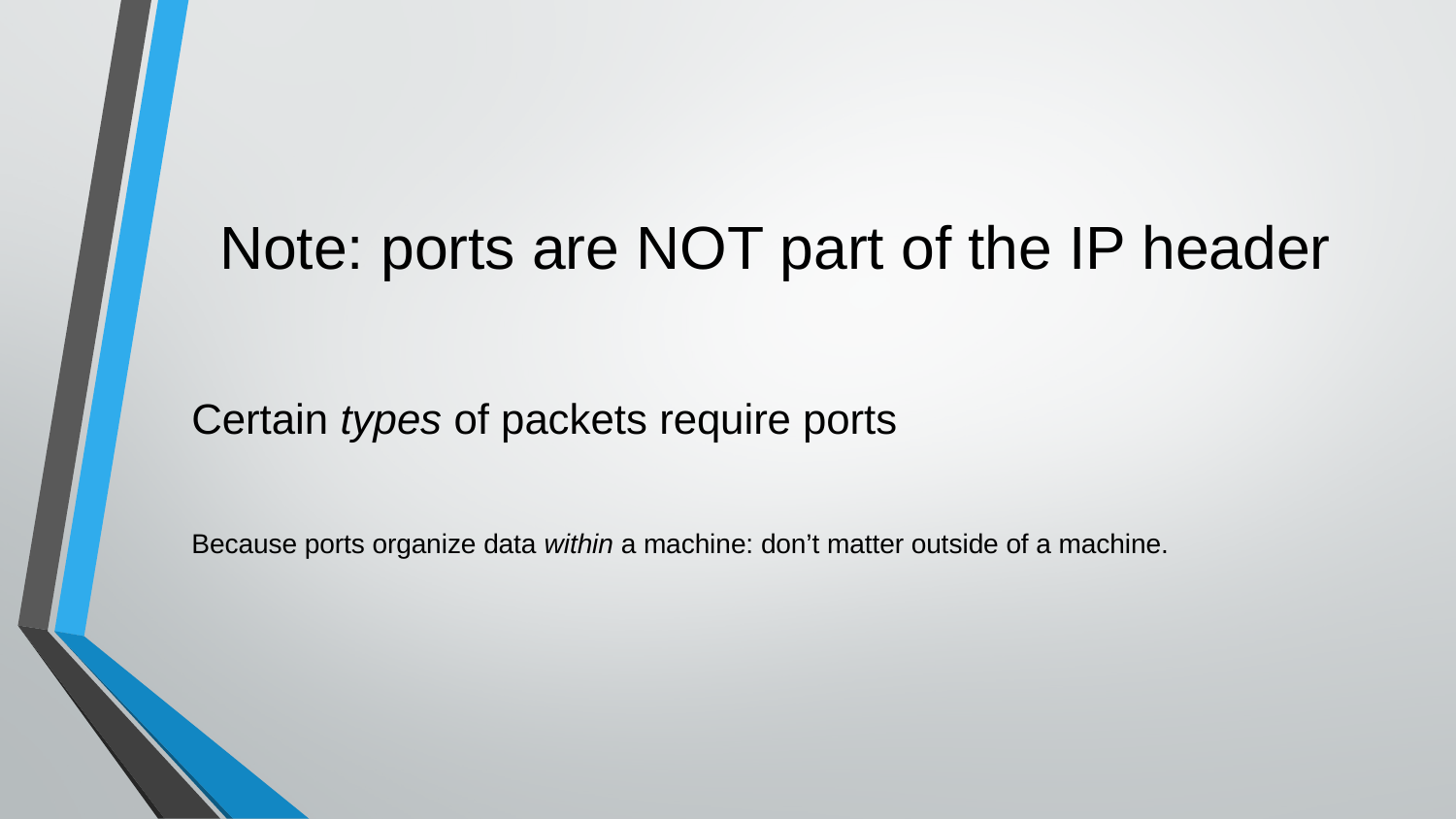

# Note: ports are NOT part of the IP header
Certain types of packets require ports

Because ports organize data within a machine: don’t matter outside of a machine.